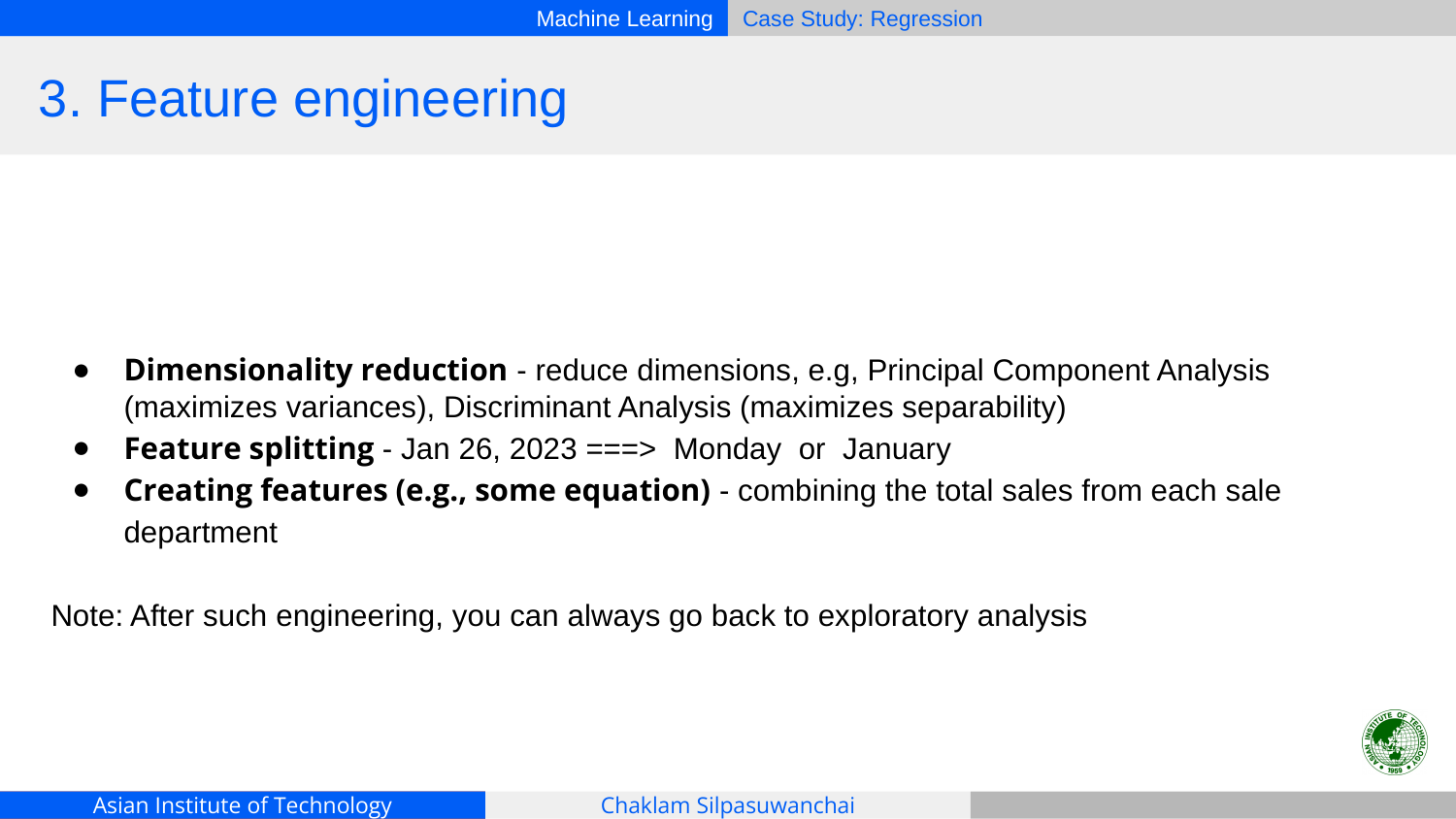

# 3. Feature engineering

Dimensionality reduction - reduce dimensions, e.g, Principal Component Analysis (maximizes variances), Discriminant Analysis (maximizes separability)
Feature splitting - Jan 26, 2023 ===>  Monday  or  January
Creating features (e.g., some equation) - combining the total sales from each sale department

Note: After such engineering, you can always go back to exploratory analysis